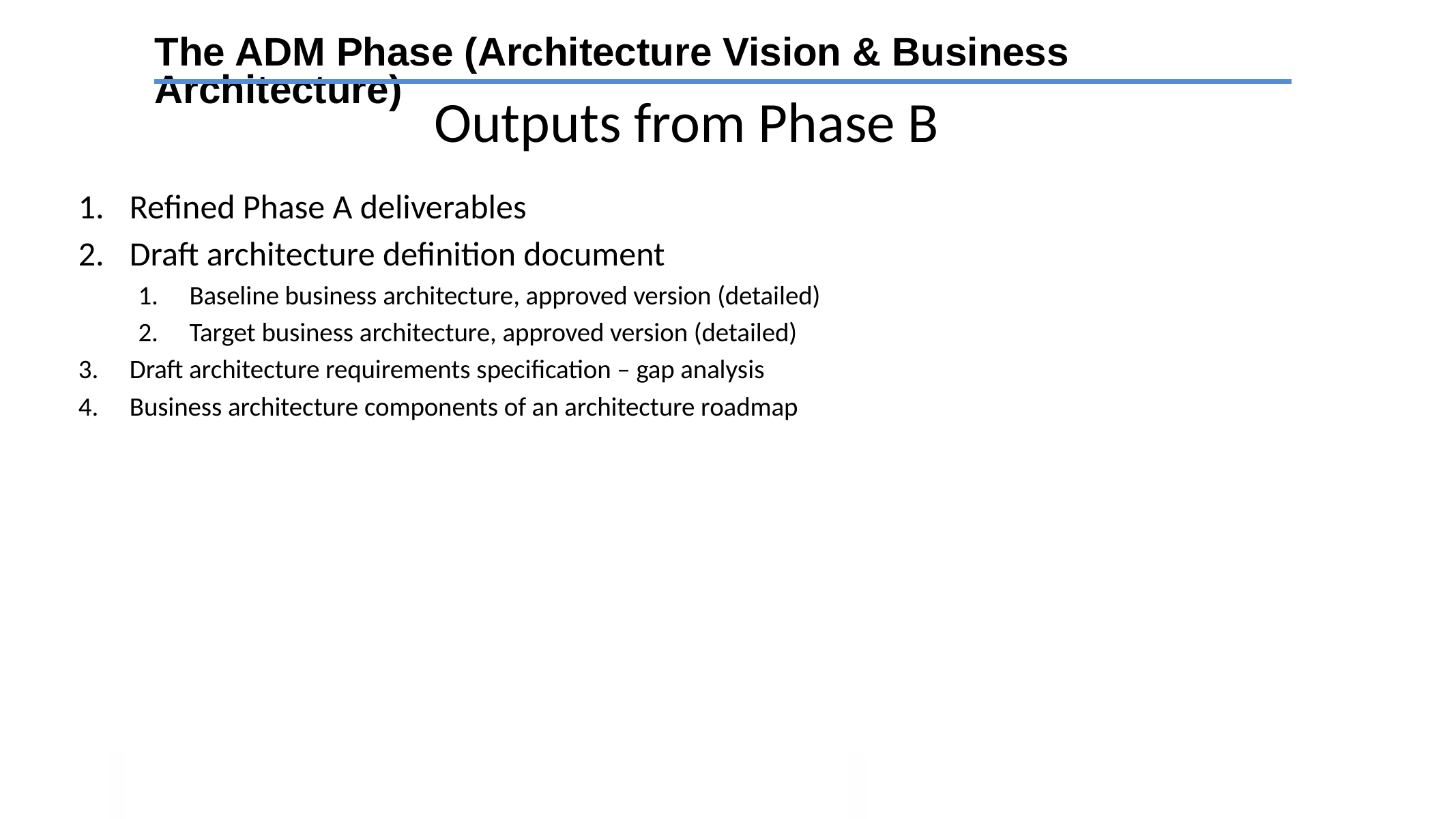

The ADM Phase (Architecture Vision & Business Architecture)
# Outputs from Phase B

Refined Phase A deliverables
Draft architecture definition document
Baseline business architecture, approved version (detailed)
Target business architecture, approved version (detailed)
Draft architecture requirements specification – gap analysis
Business architecture components of an architecture roadmap
TEXT
TEXT